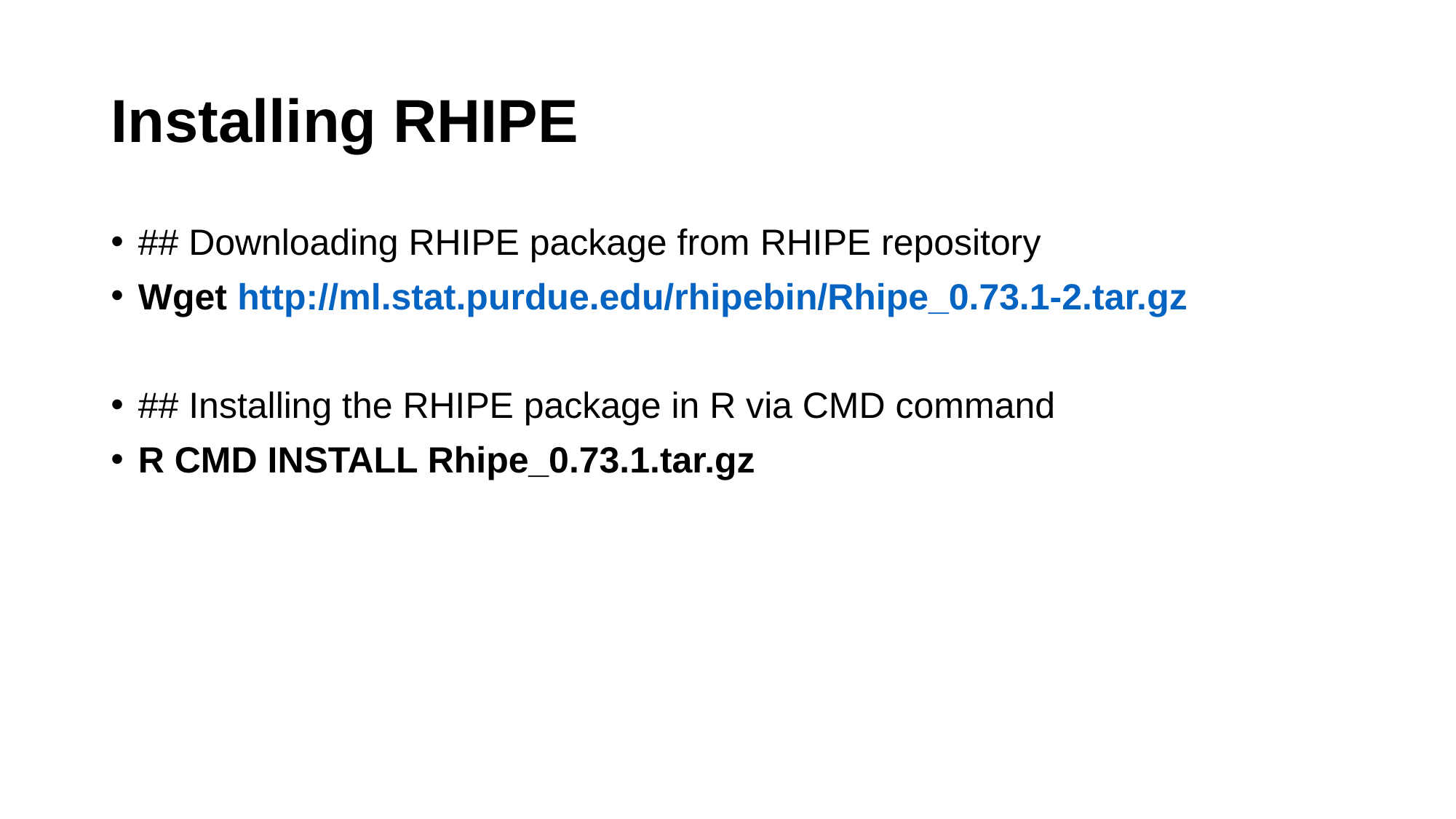

# Installing RHIPE
## Downloading RHIPE package from RHIPE repository
Wget http://ml.stat.purdue.edu/rhipebin/Rhipe_0.73.1-2.tar.gz

## Installing the RHIPE package in R via CMD command
R CMD INSTALL Rhipe_0.73.1.tar.gz